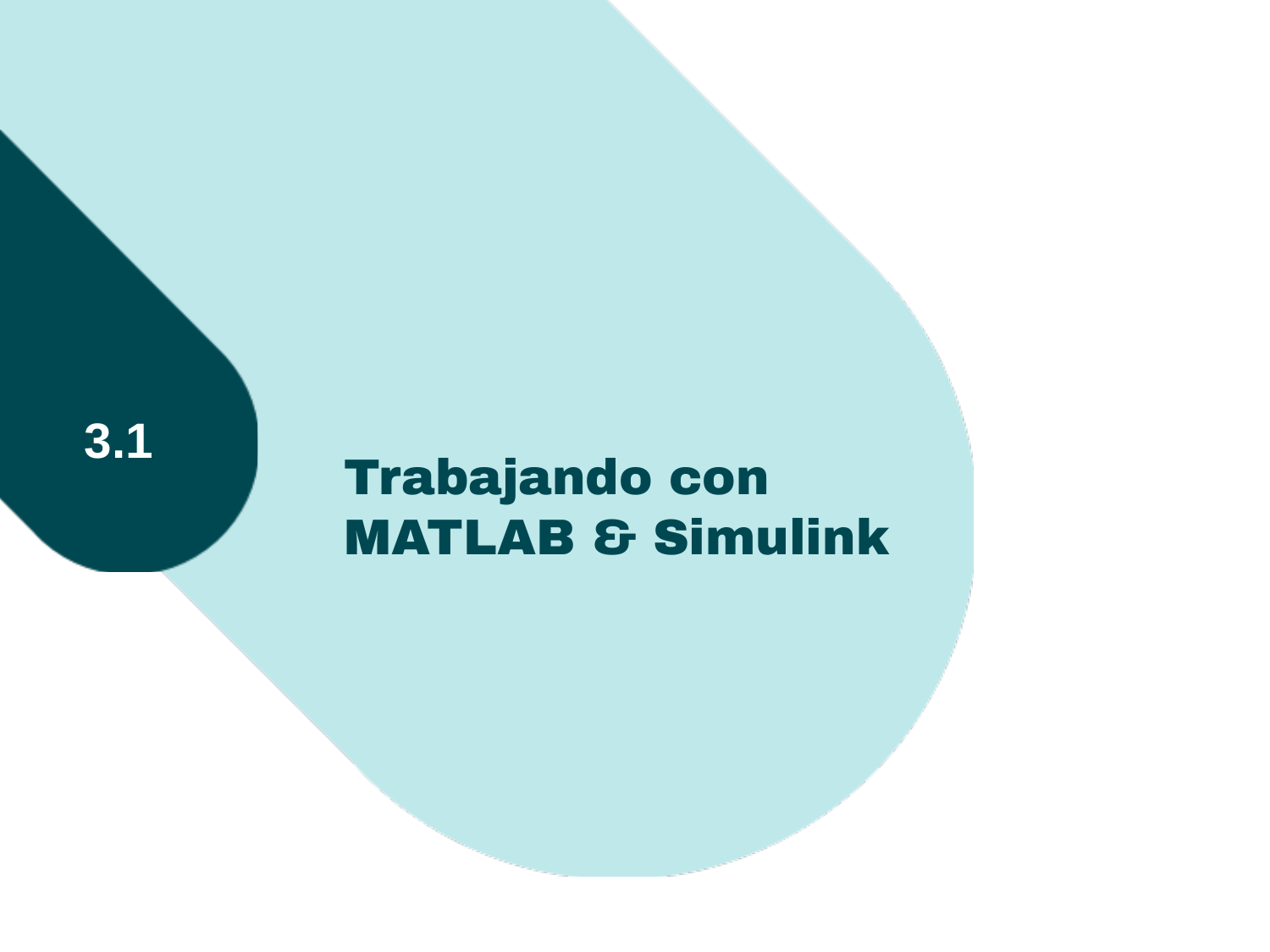

# Trabajando con MATLAB & Simulink
3.1